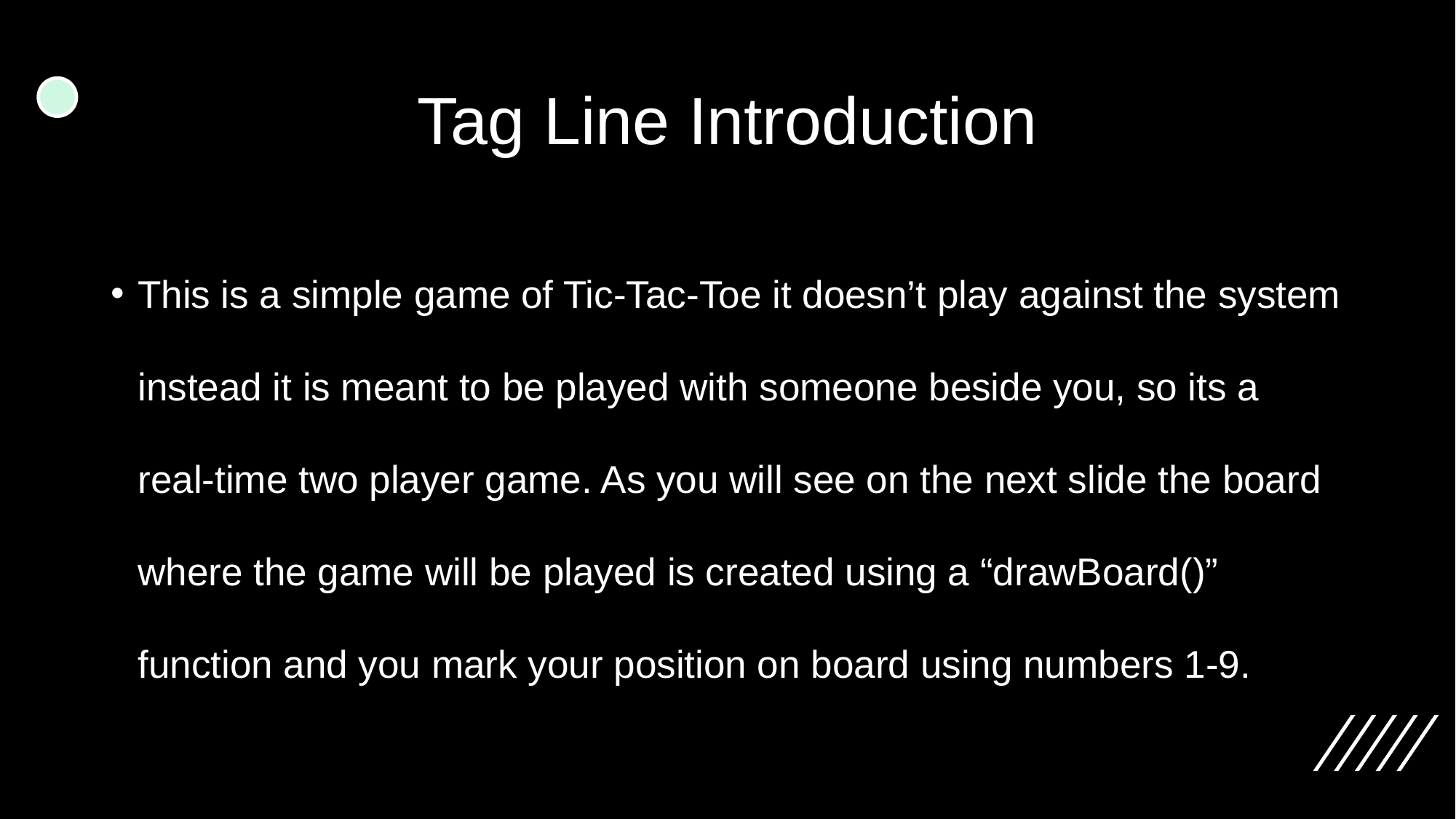

# Tag Line Introduction
This is a simple game of Tic-Tac-Toe it doesn’t play against the system instead it is meant to be played with someone beside you, so its a real-time two player game. As you will see on the next slide the board where the game will be played is created using a “drawBoard()” function and you mark your position on board using numbers 1-9.